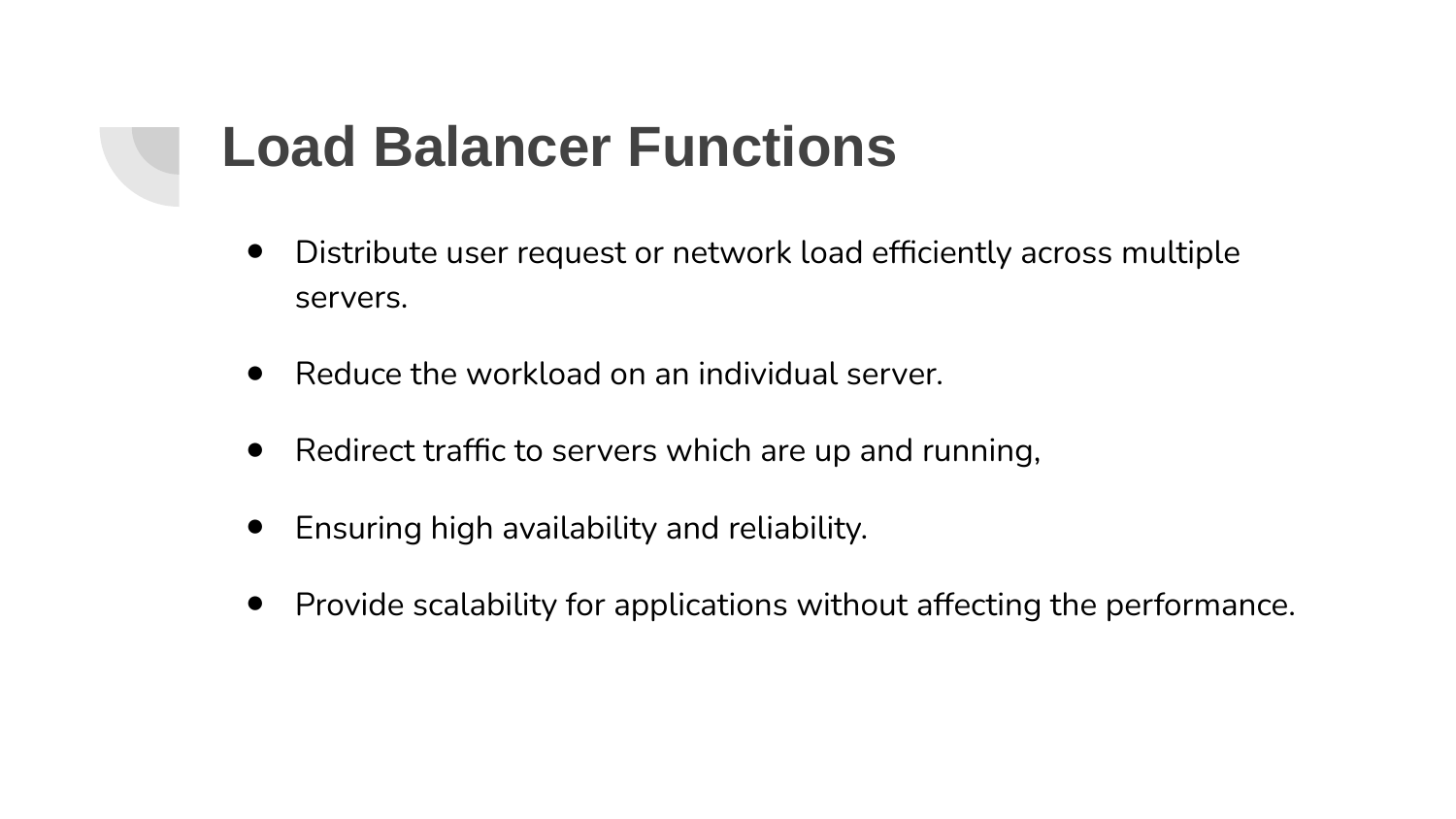

# Load Balancer Functions
Distribute user request or network load efficiently across multiple servers.
Reduce the workload on an individual server.
Redirect traffic to servers which are up and running,
Ensuring high availability and reliability.
Provide scalability for applications without affecting the performance.